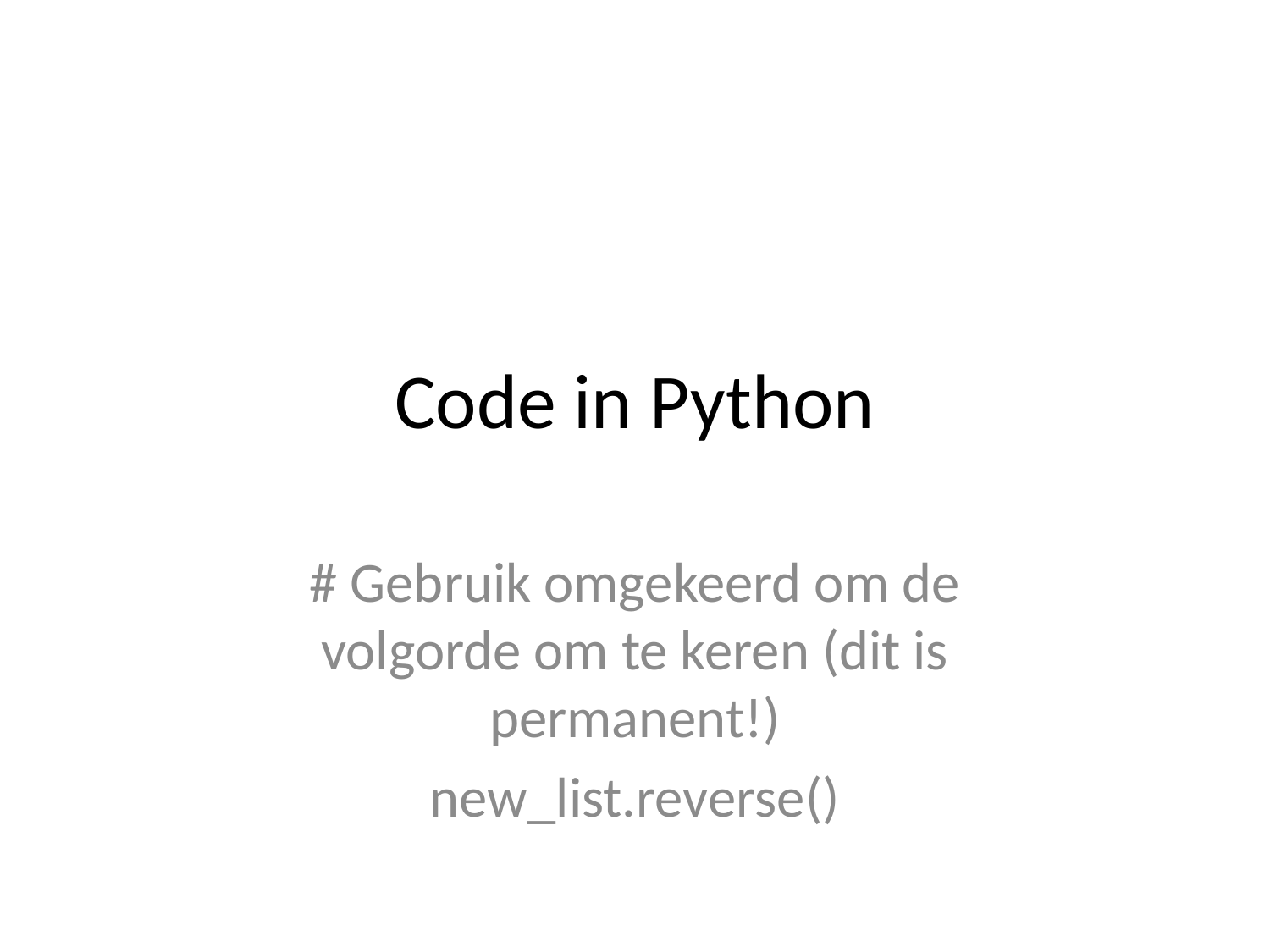

# Code in Python
# Gebruik omgekeerd om de volgorde om te keren (dit is permanent!)
new_list.reverse()